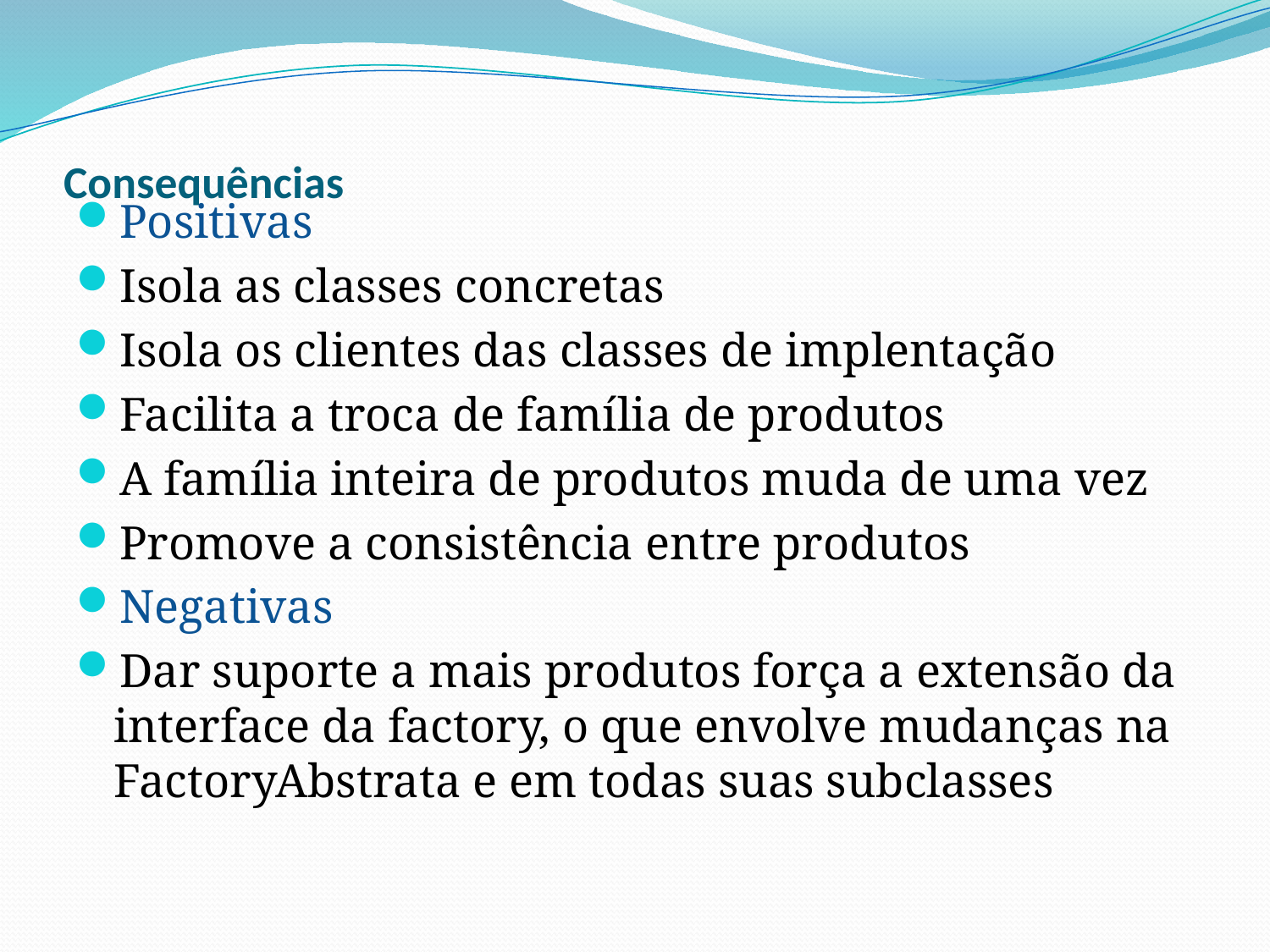

# Consequências
Positivas
Isola as classes concretas
Isola os clientes das classes de implentação
Facilita a troca de família de produtos
A família inteira de produtos muda de uma vez
Promove a consistência entre produtos
Negativas
Dar suporte a mais produtos força a extensão da interface da factory, o que envolve mudanças na FactoryAbstrata e em todas suas subclasses